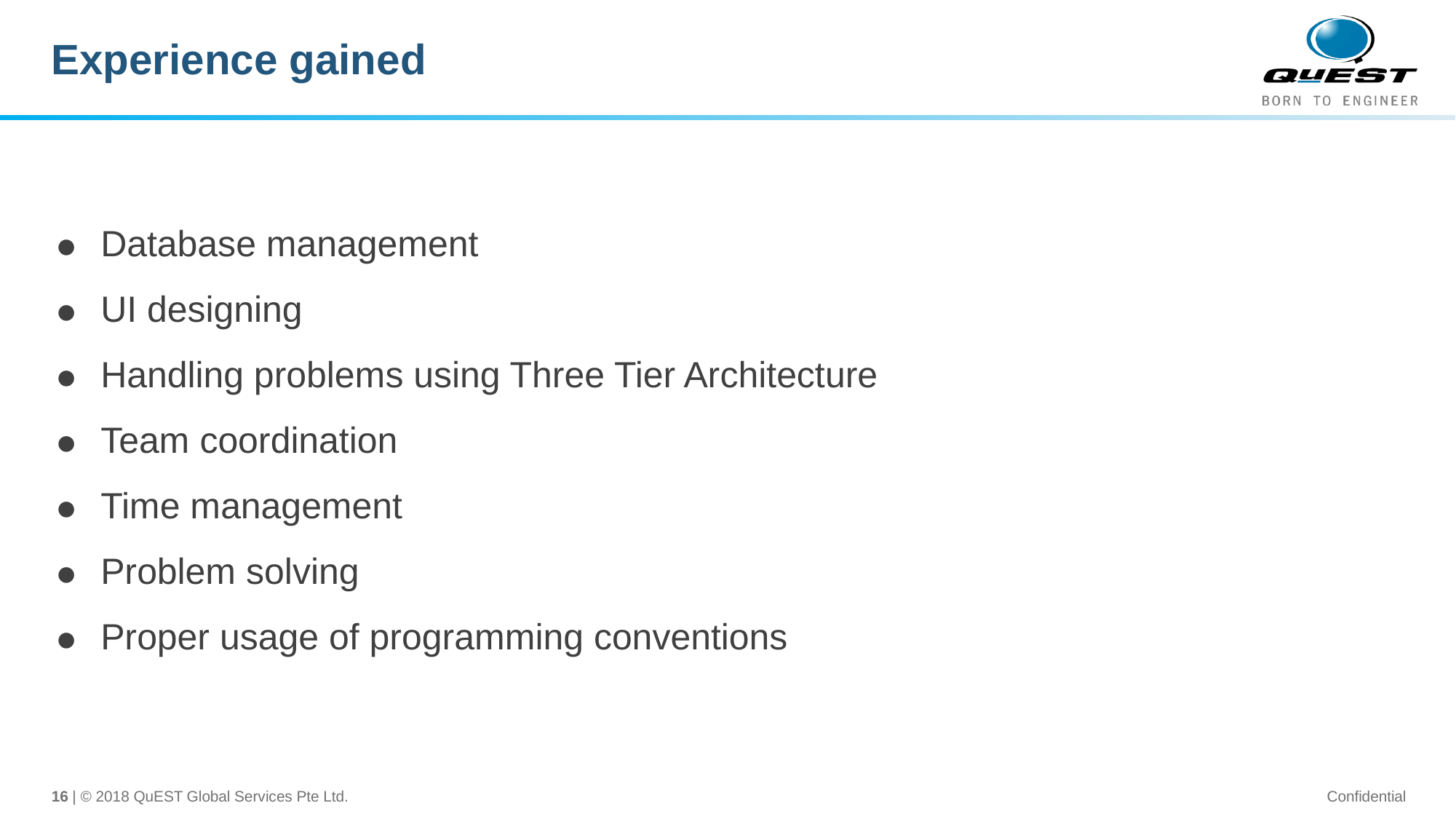

# Experience gained
Database management
UI designing
Handling problems using Three Tier Architecture
Team coordination
Time management
Problem solving
Proper usage of programming conventions